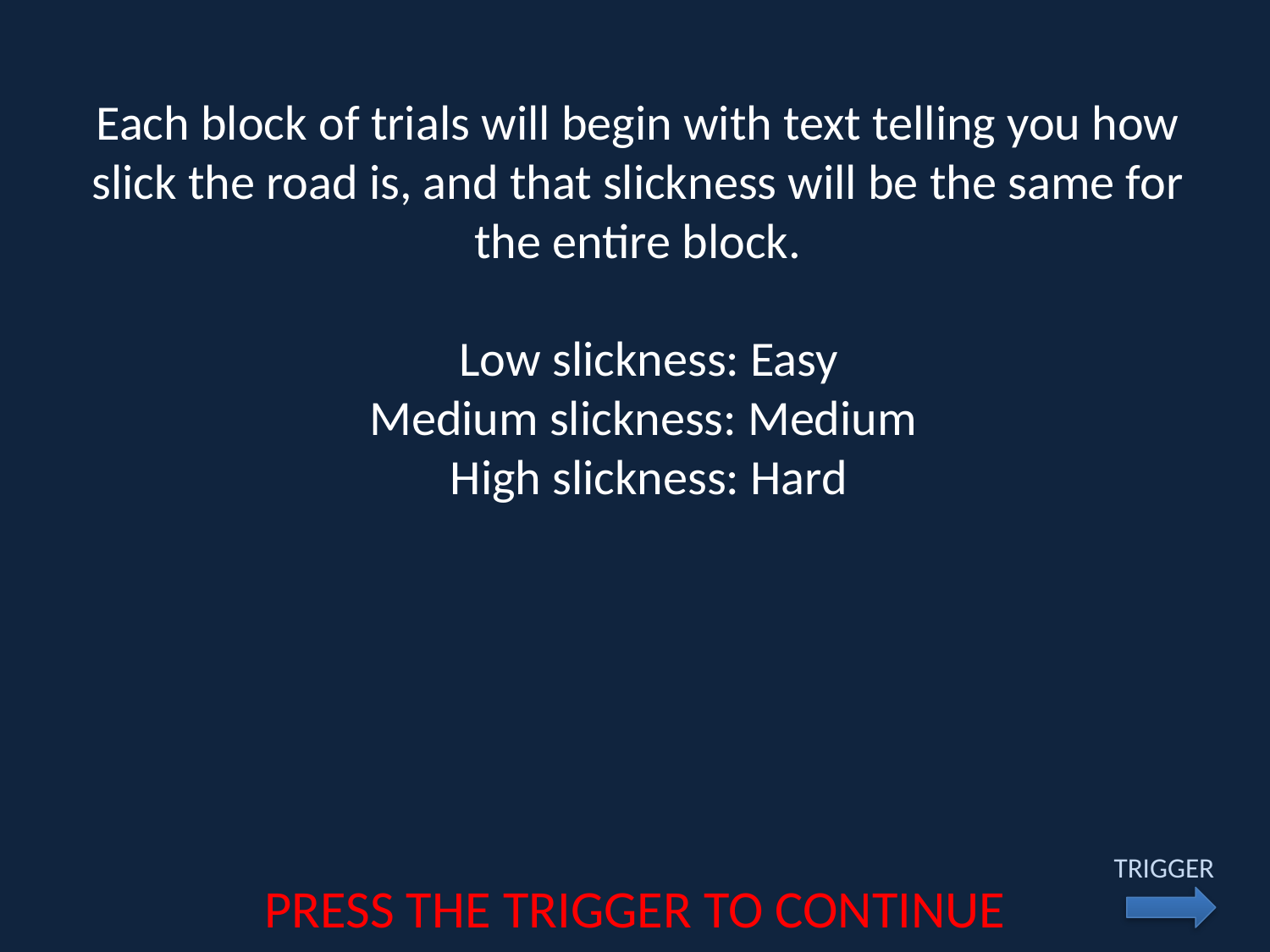

Each block of trials will begin with text telling you how slick the road is, and that slickness will be the same for the entire block.

  Low slickness: Easy
 Medium slickness: Medium
  High slickness: Hard

TRIGGER
PRESS THE TRIGGER TO CONTINUE